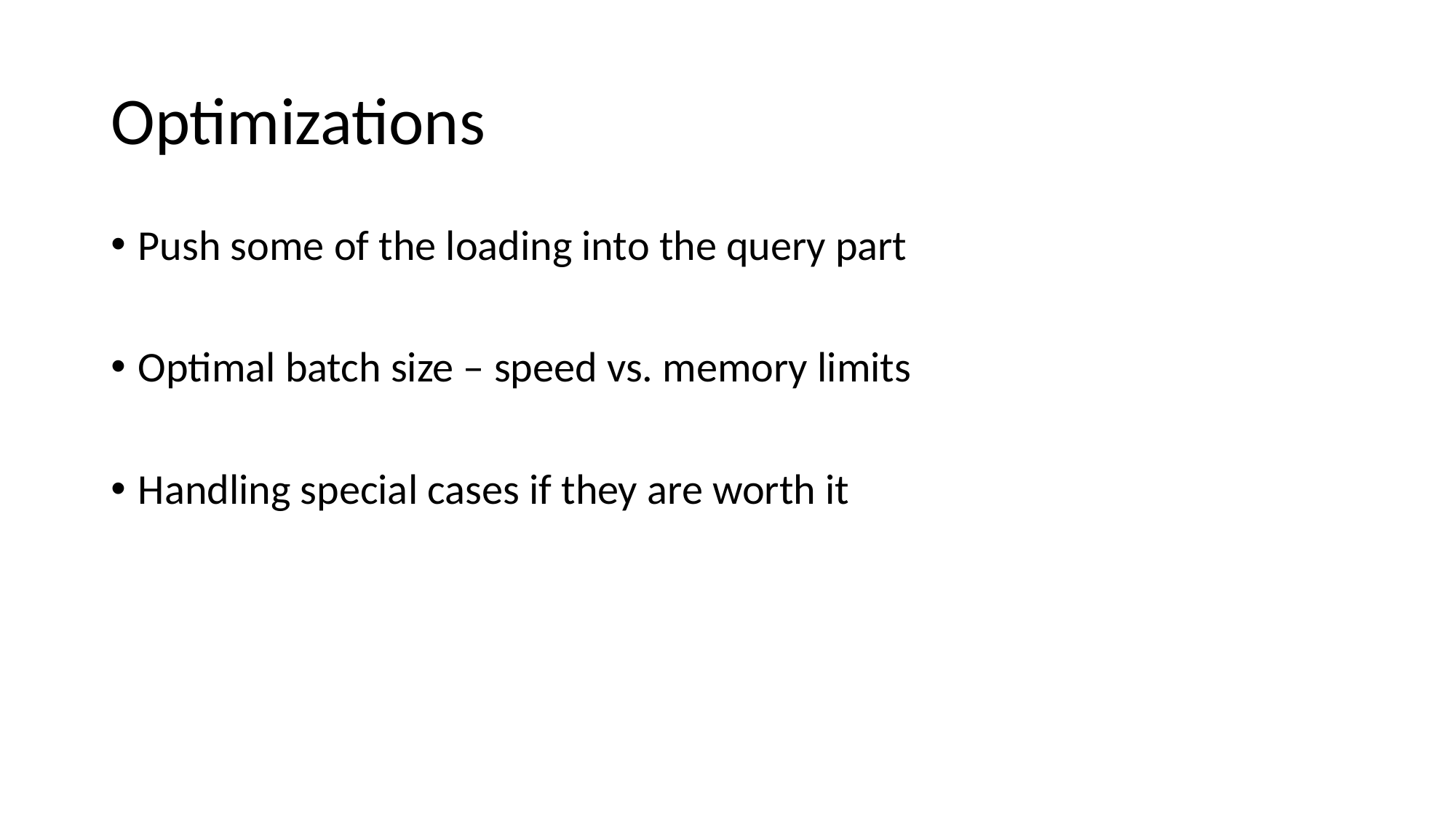

# Optimizations
Push some of the loading into the query part

Optimal batch size – speed vs. memory limits

Handling special cases if they are worth it